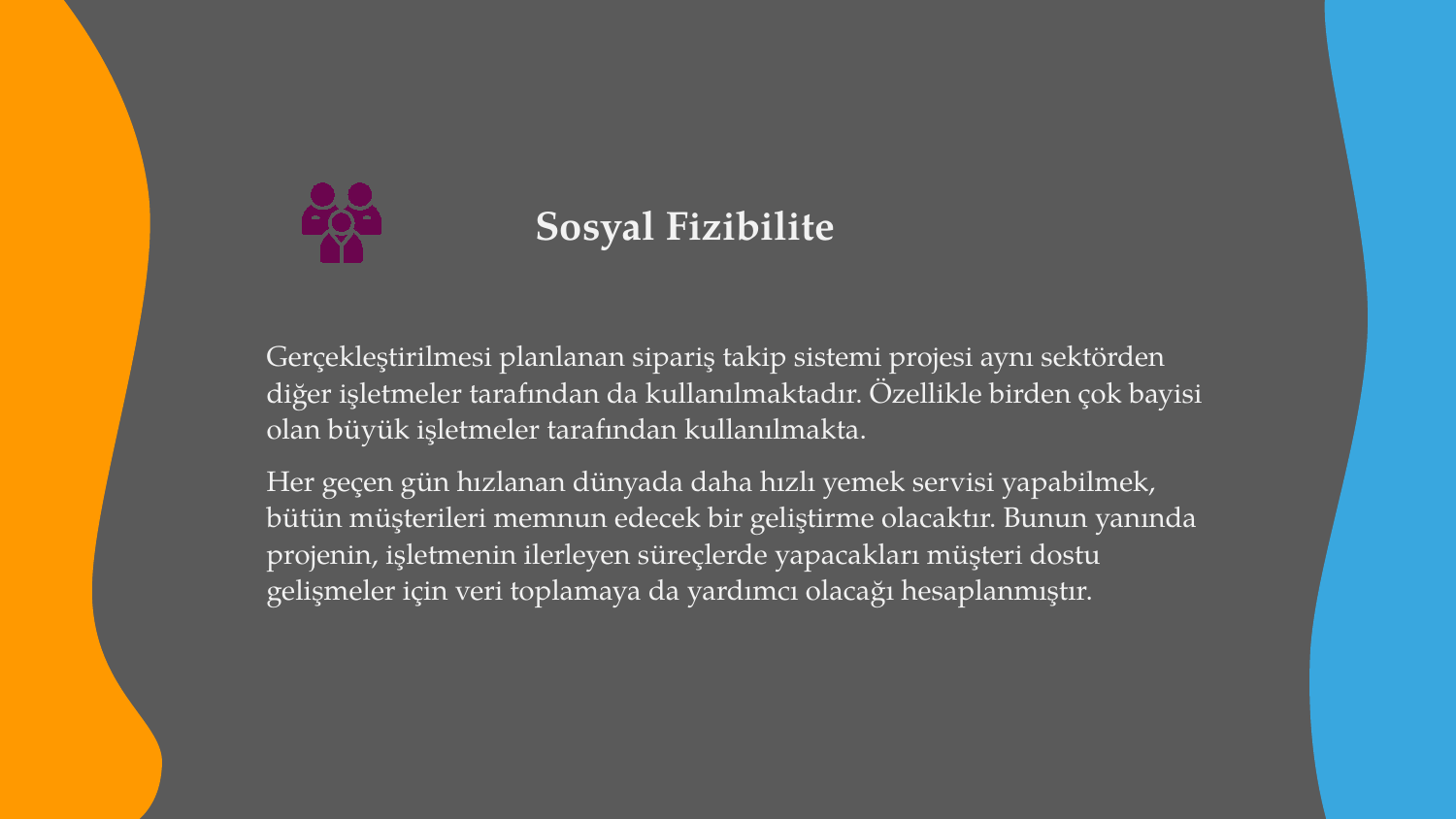

Sosyal Fizibilite
Gerçekleştirilmesi planlanan sipariş takip sistemi projesi aynı sektörden diğer işletmeler tarafından da kullanılmaktadır. Özellikle birden çok bayisi olan büyük işletmeler tarafından kullanılmakta.
Her geçen gün hızlanan dünyada daha hızlı yemek servisi yapabilmek, bütün müşterileri memnun edecek bir geliştirme olacaktır. Bunun yanında projenin, işletmenin ilerleyen süreçlerde yapacakları müşteri dostu gelişmeler için veri toplamaya da yardımcı olacağı hesaplanmıştır.